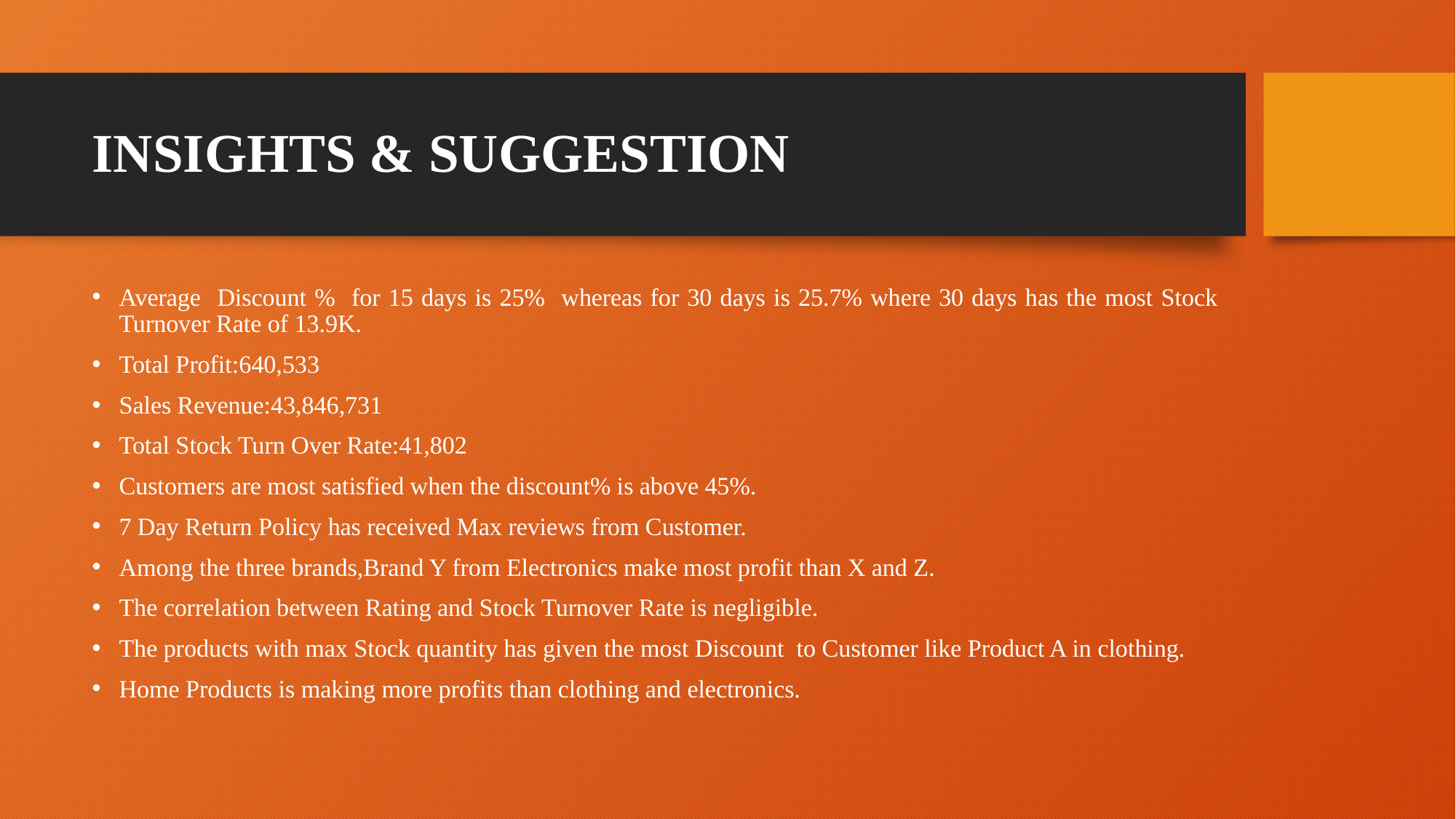

# INSIGHTS & SUGGESTION
Average  Discount %  for 15 days is 25%  whereas for 30 days is 25.7% where 30 days has the most Stock Turnover Rate of 13.9K.
Total Profit:640,533
Sales Revenue:43,846,731
Total Stock Turn Over Rate:41,802
Customers are most satisfied when the discount% is above 45%.
7 Day Return Policy has received Max reviews from Customer.
Among the three brands,Brand Y from Electronics make most profit than X and Z.
The correlation between Rating and Stock Turnover Rate is negligible.
The products with max Stock quantity has given the most Discount  to Customer like Product A in clothing.
Home Products is making more profits than clothing and electronics.